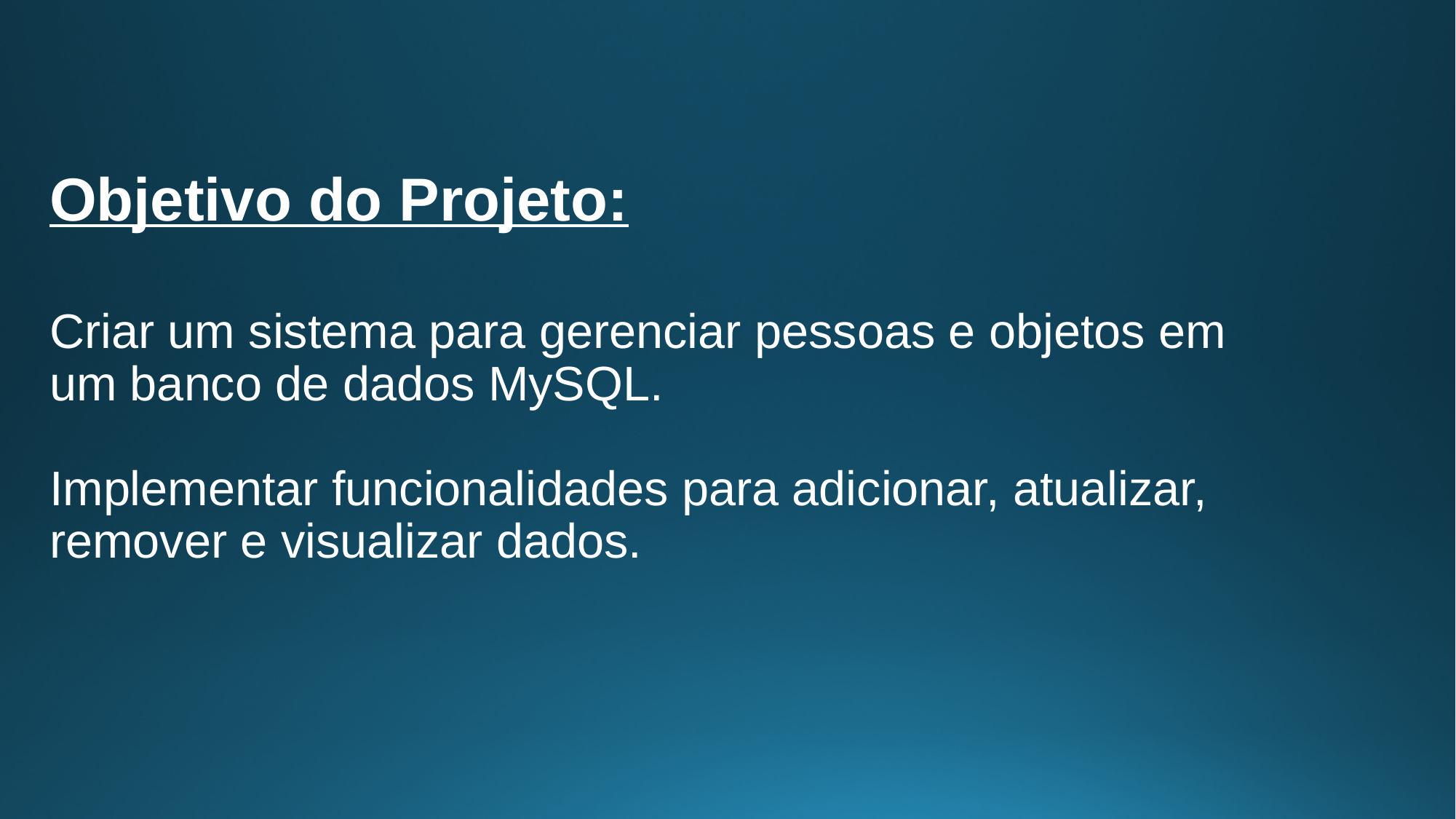

# Objetivo do Projeto:
Criar um sistema para gerenciar pessoas e objetos em um banco de dados MySQL.
Implementar funcionalidades para adicionar, atualizar, remover e visualizar dados.